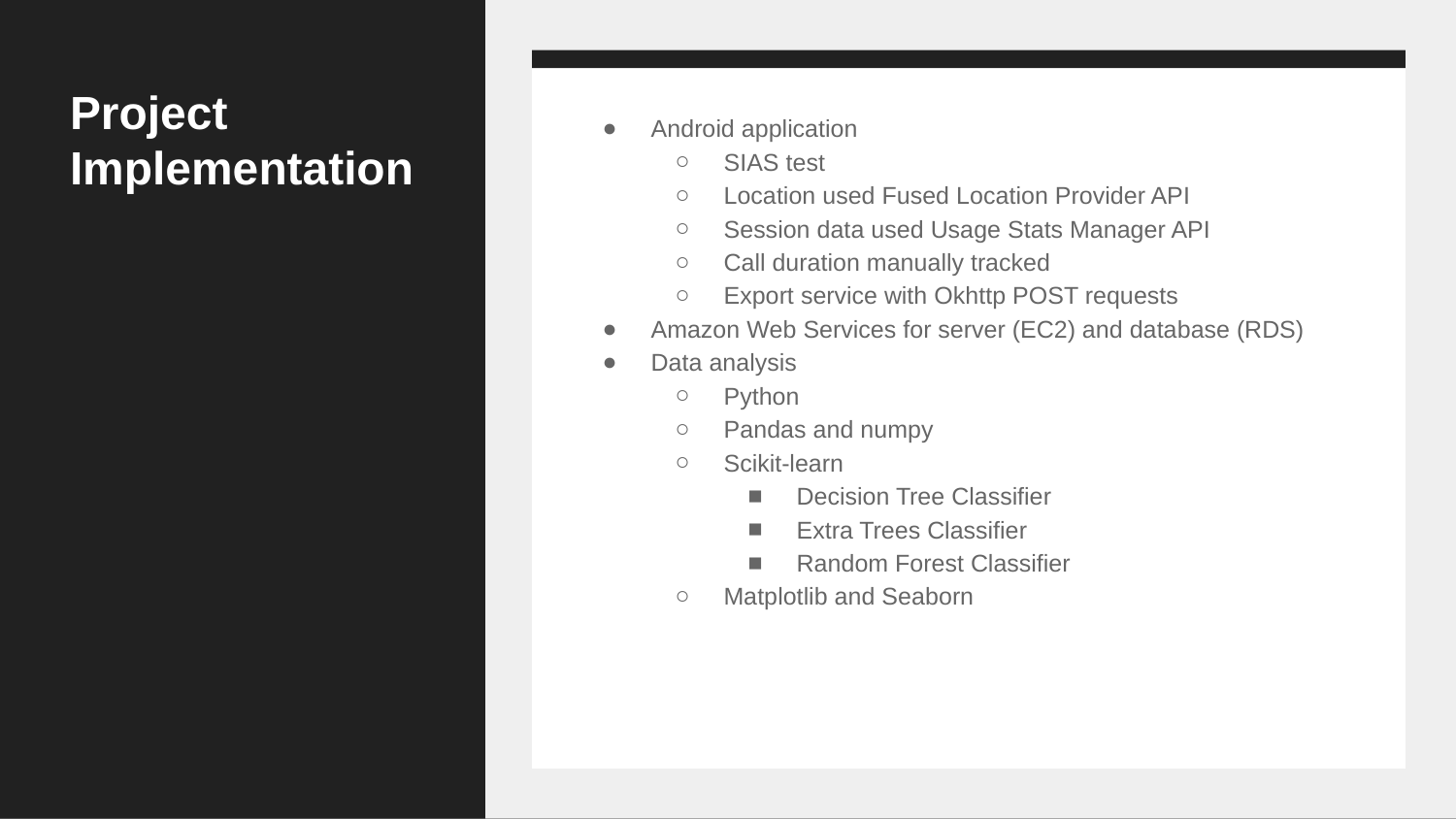

# Project Implementation
Android application
SIAS test
Location used Fused Location Provider API
Session data used Usage Stats Manager API
Call duration manually tracked
Export service with Okhttp POST requests
Amazon Web Services for server (EC2) and database (RDS)
Data analysis
Python
Pandas and numpy
Scikit-learn
Decision Tree Classifier
Extra Trees Classifier
Random Forest Classifier
Matplotlib and Seaborn